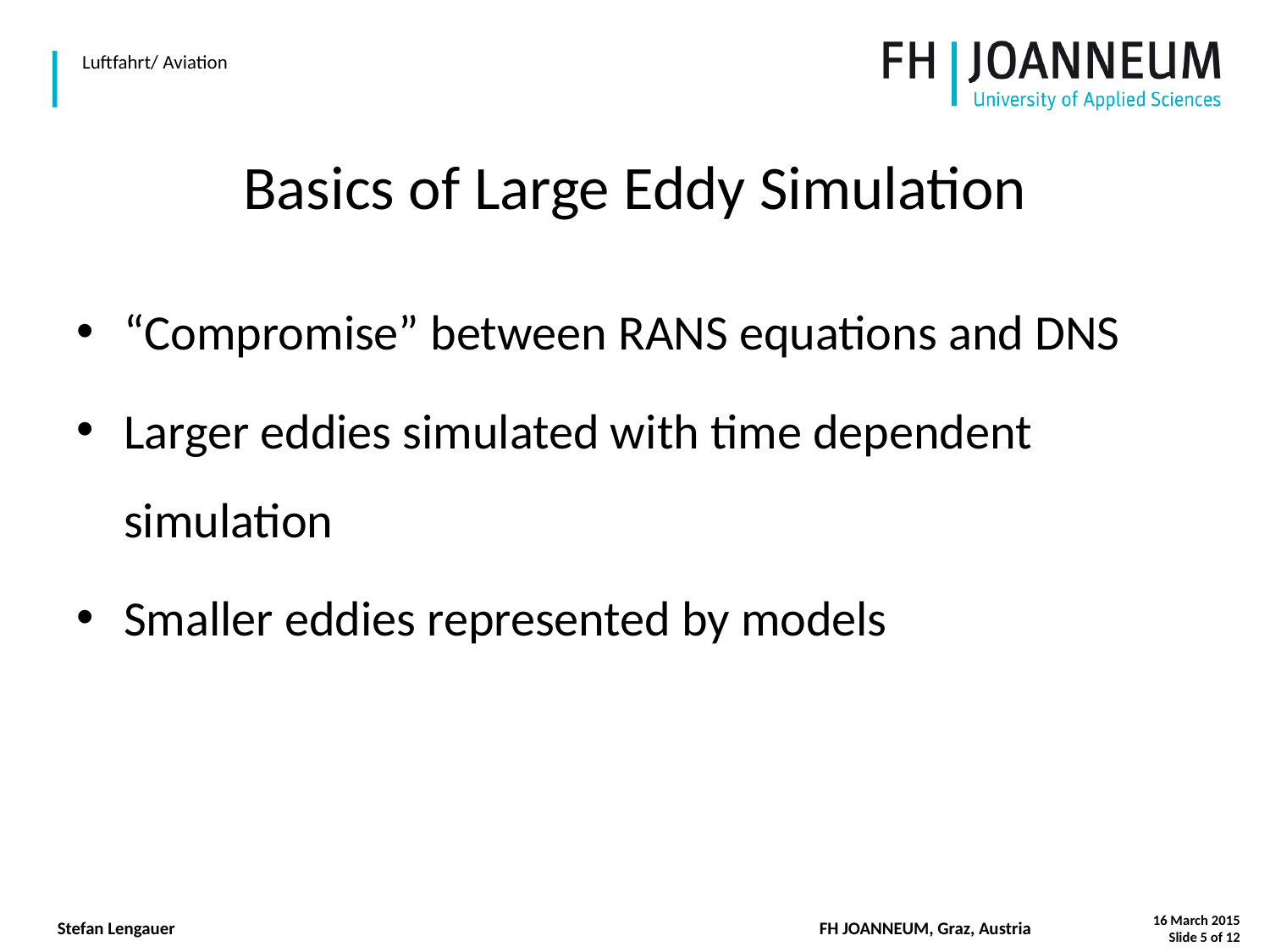

# Basics of Large Eddy Simulation
“Compromise” between RANS equations and DNS
Larger eddies simulated with time dependent simulation
Smaller eddies represented by models